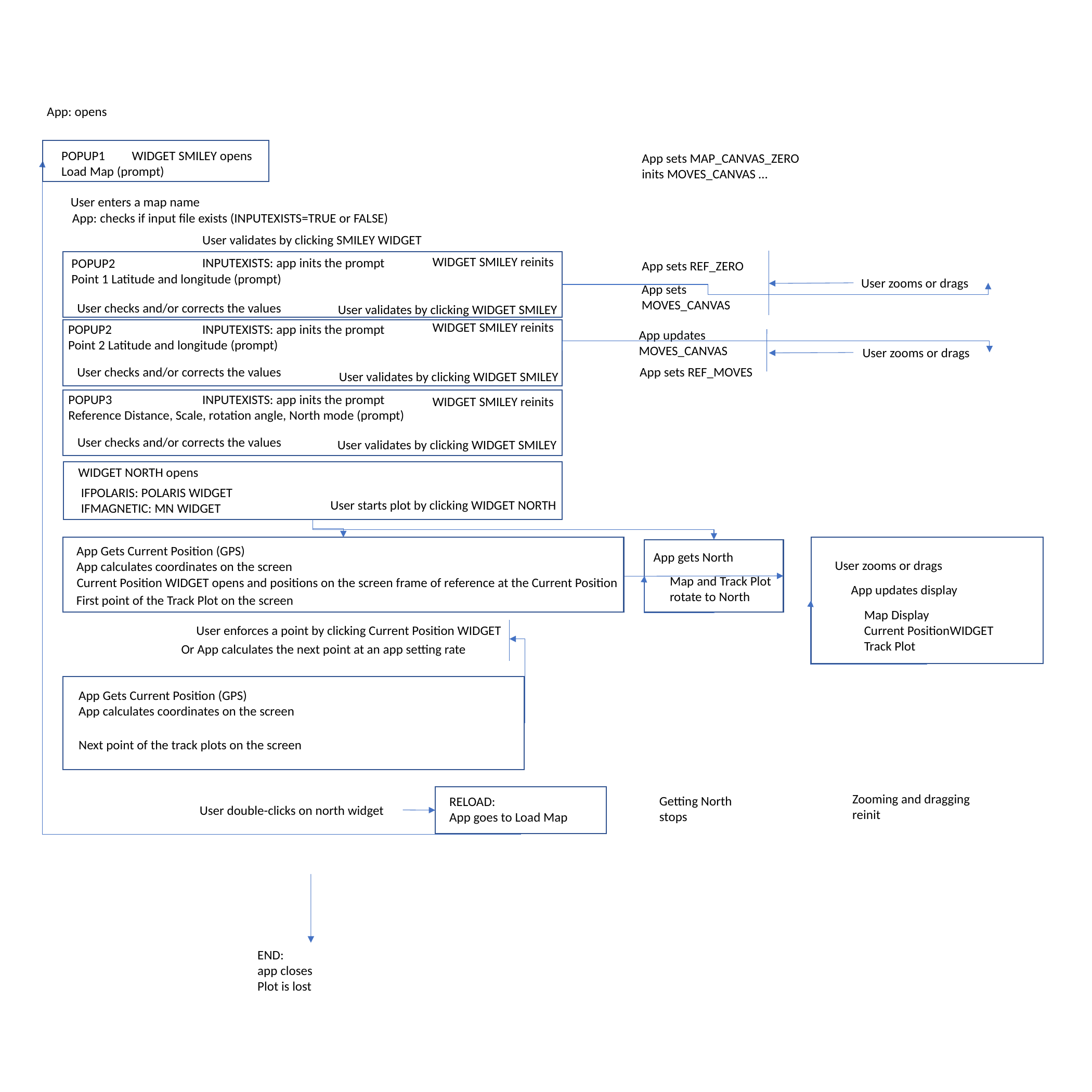

App: opens

WIDGET SMILEY opens
POPUP1
Load Map (prompt)
App sets MAP_CANVAS_ZERO
inits MOVES_CANVAS …
User enters a map name
App: checks if input file exists (INPUTEXISTS=TRUE or FALSE)
User validates by clicking SMILEY WIDGET
WIDGET SMILEY reinits
INPUTEXISTS: app inits the prompt
POPUP2
Point 1 Latitude and longitude (prompt)

App sets REF_ZERO
User zooms or drags
App sets MOVES_CANVAS
User checks and/or corrects the values
User validates by clicking WIDGET SMILEY
WIDGET SMILEY reinits
INPUTEXISTS: app inits the prompt
POPUP2
Point 2 Latitude and longitude (prompt)

App updates MOVES_CANVAS
User zooms or drags
User checks and/or corrects the values
App sets REF_MOVES
User validates by clicking WIDGET SMILEY
INPUTEXISTS: app inits the prompt
POPUP3
Reference Distance, Scale, rotation angle, North mode (prompt)
WIDGET SMILEY reinits

User checks and/or corrects the values
User validates by clicking WIDGET SMILEY
WIDGET NORTH opens

IFPOLARIS: POLARIS WIDGET
IFMAGNETIC: MN WIDGET
User starts plot by clicking WIDGET NORTH

App Gets Current Position (GPS)
App calculates coordinates on the screen

App gets North
User zooms or drags
Map and Track Plot rotate to North
Current Position WIDGET opens and positions on the screen frame of reference at the Current Position
App updates display
First point of the Track Plot on the screen
Map Display
Current PositionWIDGET
Track Plot
User enforces a point by clicking Current Position WIDGET
Or App calculates the next point at an app setting rate

App Gets Current Position (GPS)
App calculates coordinates on the screen
Next point of the track plots on the screen

Zooming and dragging
reinit
Getting North
stops
RELOAD:
App goes to Load Map
User double-clicks on north widget
END:
app closes
Plot is lost